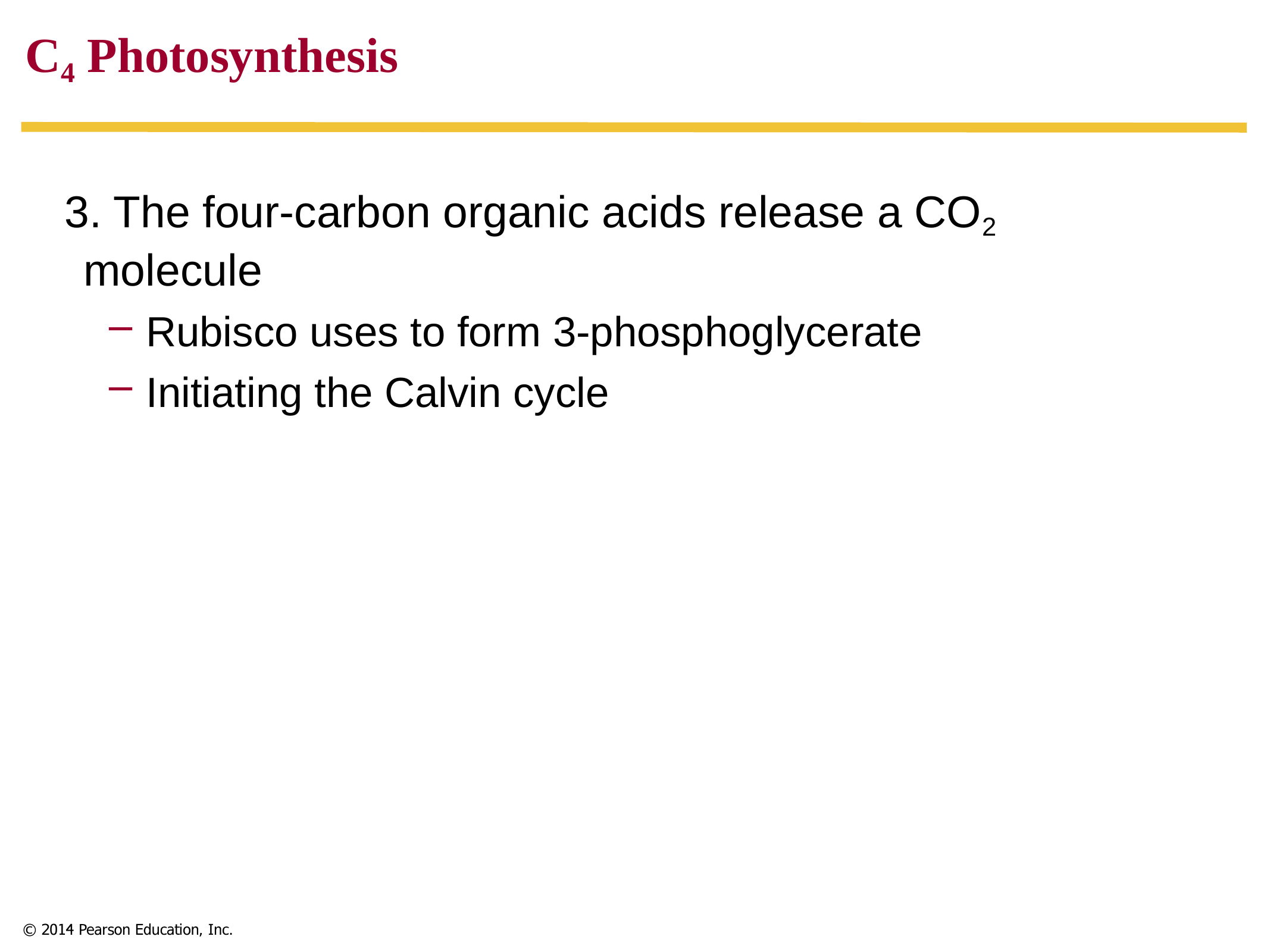

# C4 Photosynthesis

3. The four-carbon organic acids release a CO2
  molecule
Rubisco uses to form 3-phosphoglycerate
Initiating the Calvin cycle